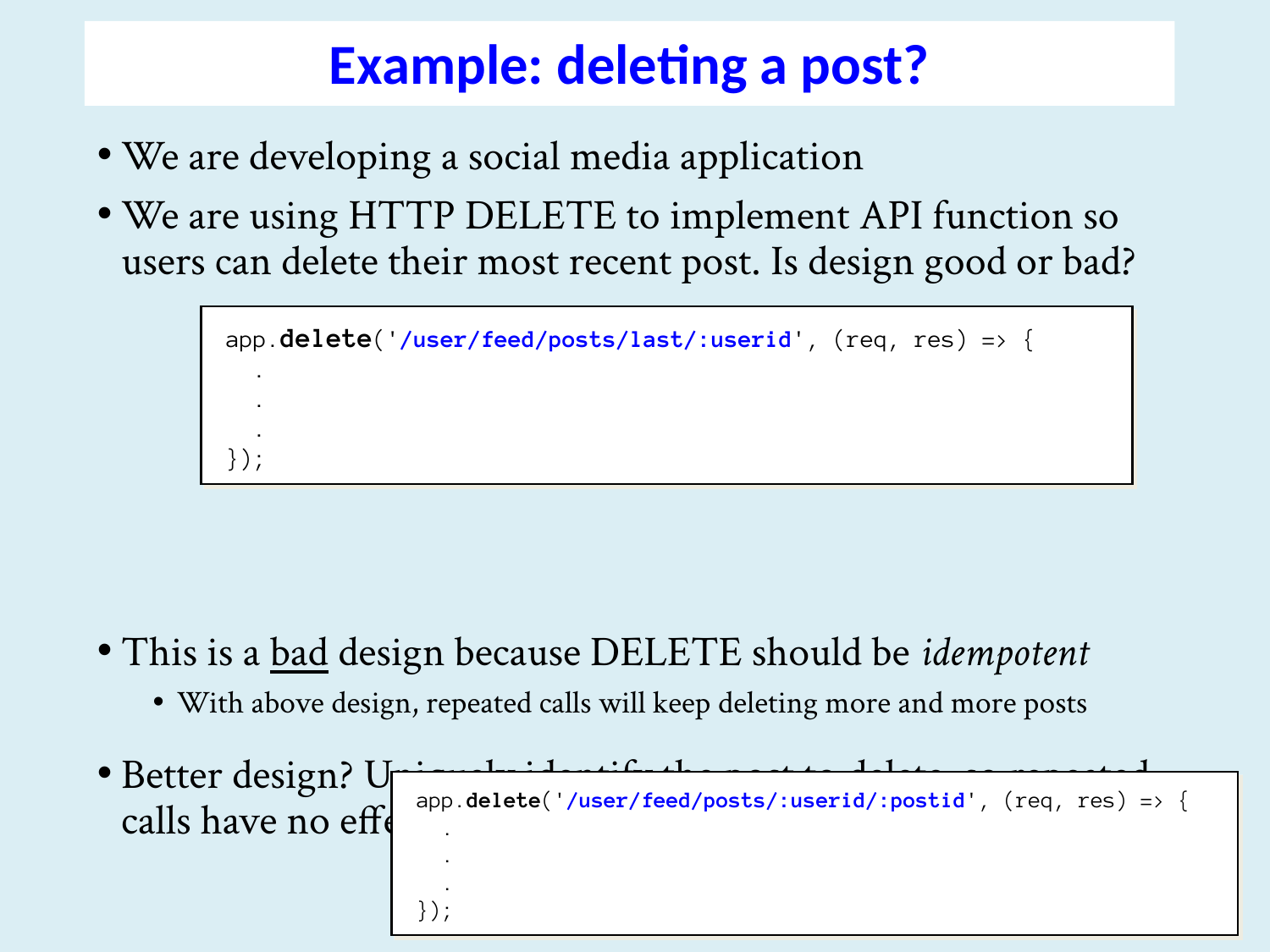

Example: deleting a post?
We are developing a social media application
We are using HTTP DELETE to implement API function so users can delete their most recent post. Is design good or bad?

This is a bad design because DELETE should be idempotent
With above design, repeated calls will keep deleting more and more posts
Better design? Uniquely identify the post to delete, so repeated calls have no effect:
app.delete('/user/feed/posts/last/:userid', (req, res) => {
  .
  .
  .
});
app.delete('/user/feed/posts/:userid/:postid', (req, res) => {
  .
  .
  .
});